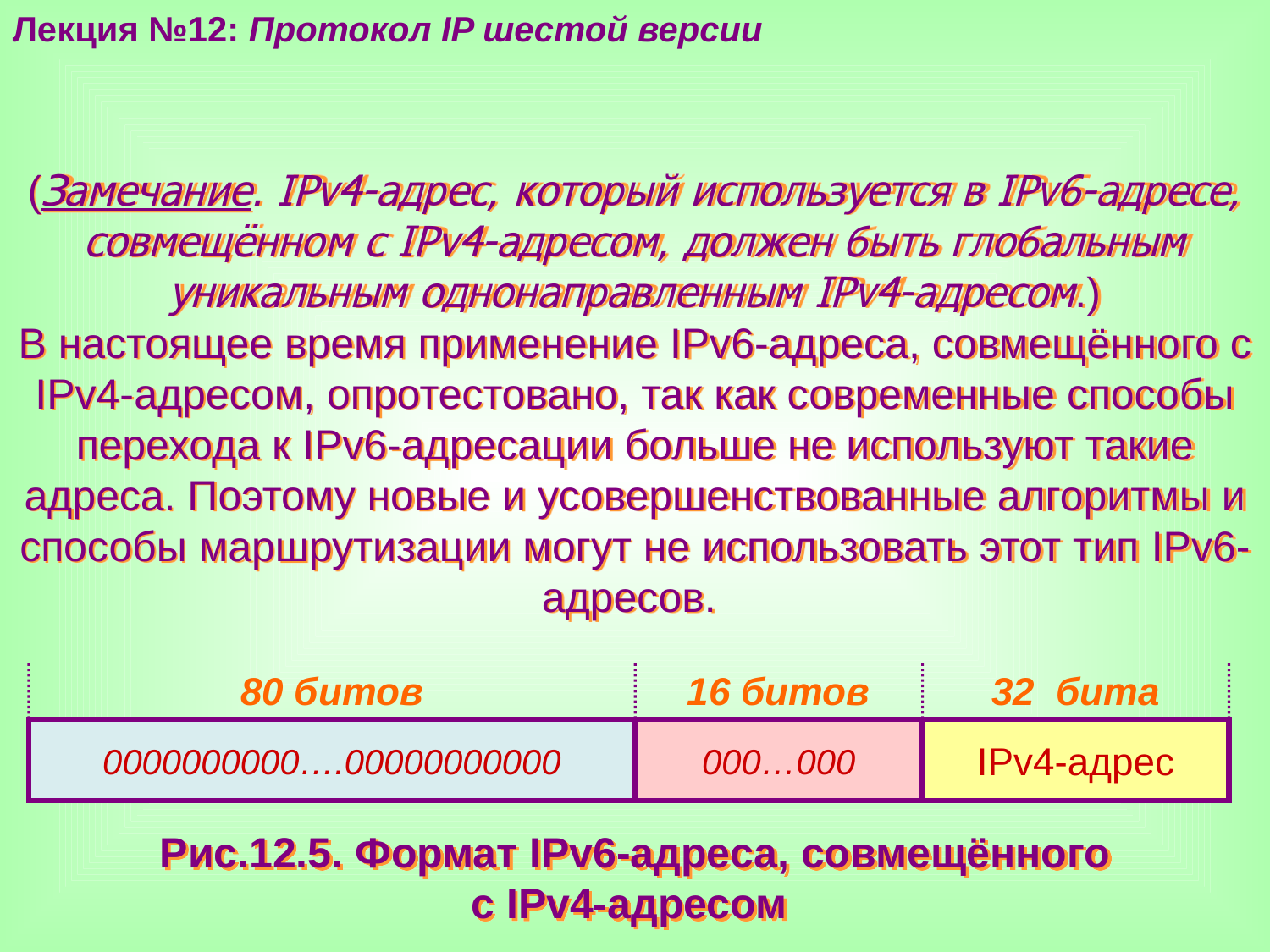

Лекция №12: Протокол IP шестой версии
(Замечание. IPv4-адрес, который используется в IPv6-адресе, совмещённом с IPv4-адресом, должен быть глобальным уникальным однонаправленным IPv4-адресом.)
В настоящее время применение IPv6-адреса, совмещённого с IPv4-адресом, опротестовано, так как современные способы перехода к IPv6-адресации больше не используют такие адреса. Поэтому новые и усовершенствованные алгоритмы и способы маршрутизации могут не использовать этот тип IPv6-адресов.

80 битов

0000000000….00000000000
16 битов

32  бита

IPv4-адрес
000…000
Рис.12.5. Формат IPv6-адреса, совмещённого
с IPv4-адресом